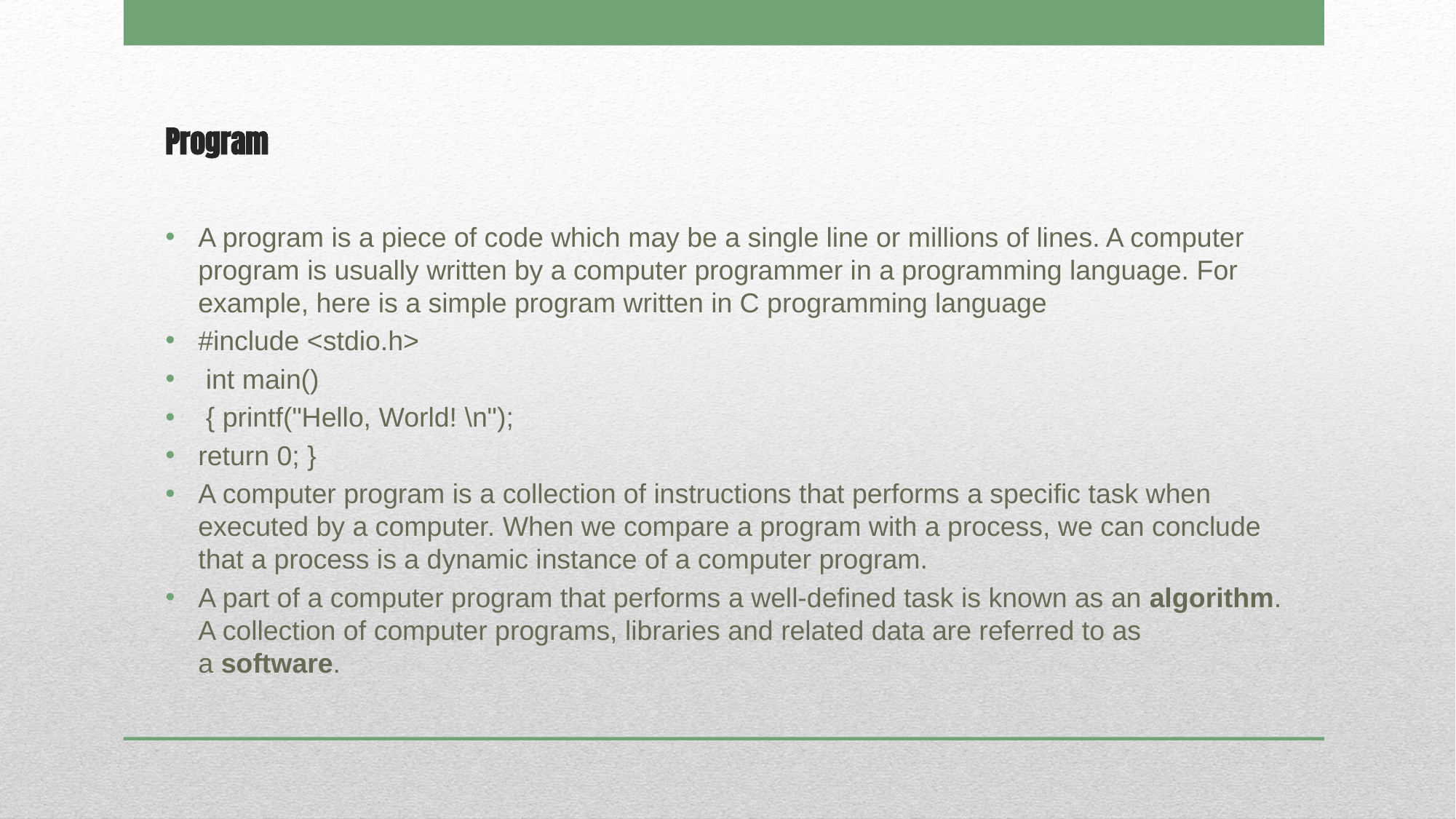

# Program
A program is a piece of code which may be a single line or millions of lines. A computer program is usually written by a computer programmer in a programming language. For example, here is a simple program written in C programming language
#include <stdio.h>
 int main()
 { printf("Hello, World! \n");
return 0; }
A computer program is a collection of instructions that performs a specific task when executed by a computer. When we compare a program with a process, we can conclude that a process is a dynamic instance of a computer program.
A part of a computer program that performs a well-defined task is known as an algorithm. A collection of computer programs, libraries and related data are referred to as a software.